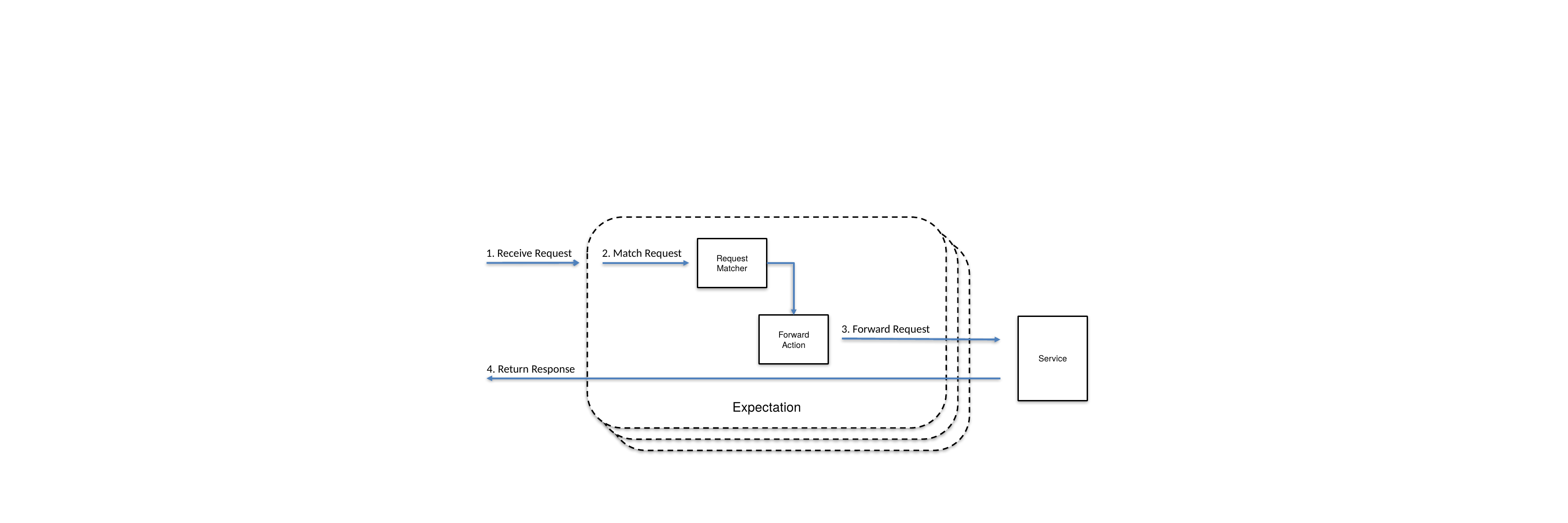

Expectation
Expectation
Expectation
Request
Matcher
1. Receive Request
2. Match Request
Forward
Action
Service
3. Forward Request
4. Return Response